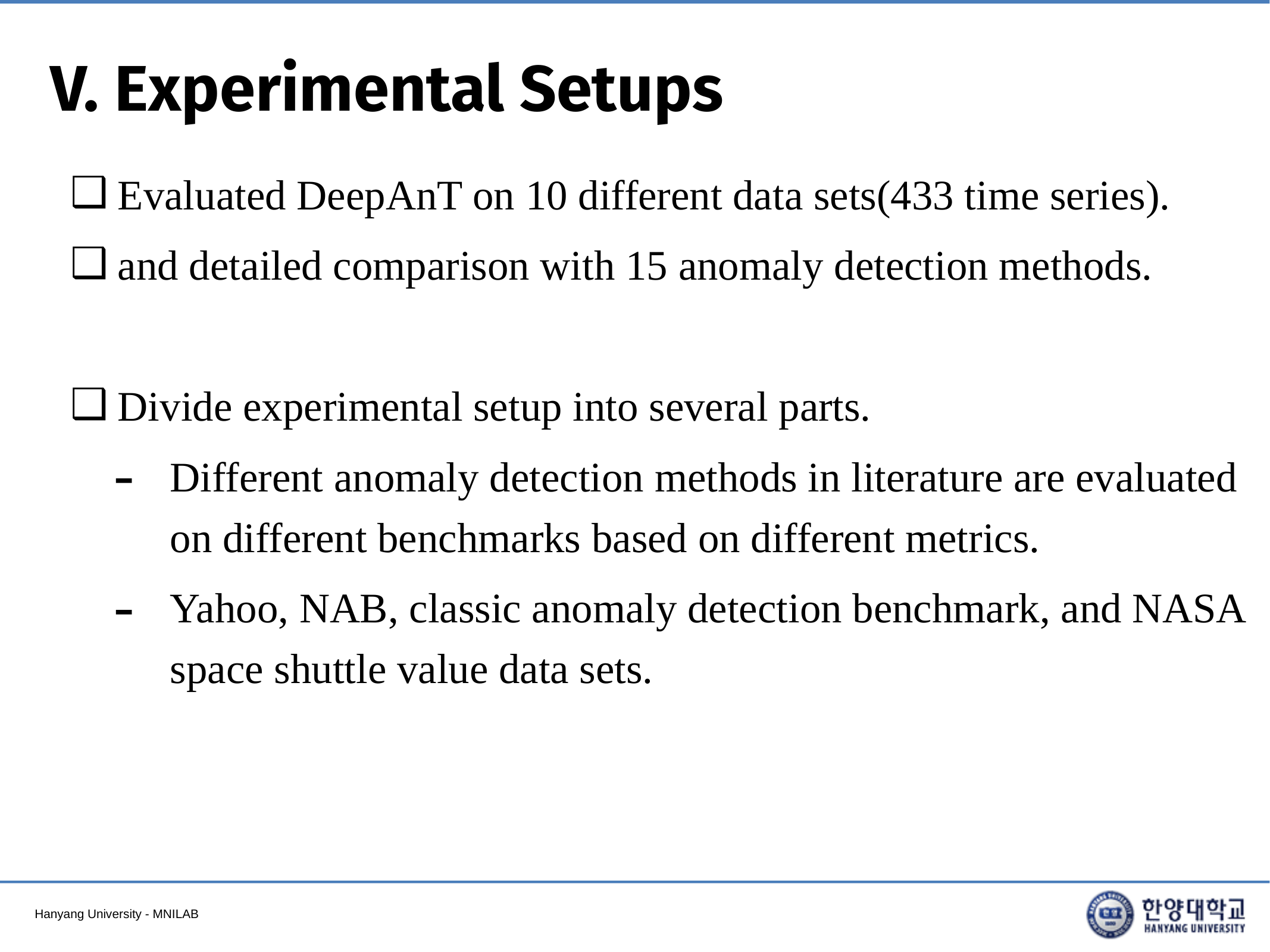

# V. Experimental Setups
Evaluated DeepAnT on 10 different data sets(433 time series).
and detailed comparison with 15 anomaly detection methods.

Divide experimental setup into several parts.
Different anomaly detection methods in literature are evaluated on different benchmarks based on different metrics.
Yahoo, NAB, classic anomaly detection benchmark, and NASA space shuttle value data sets.